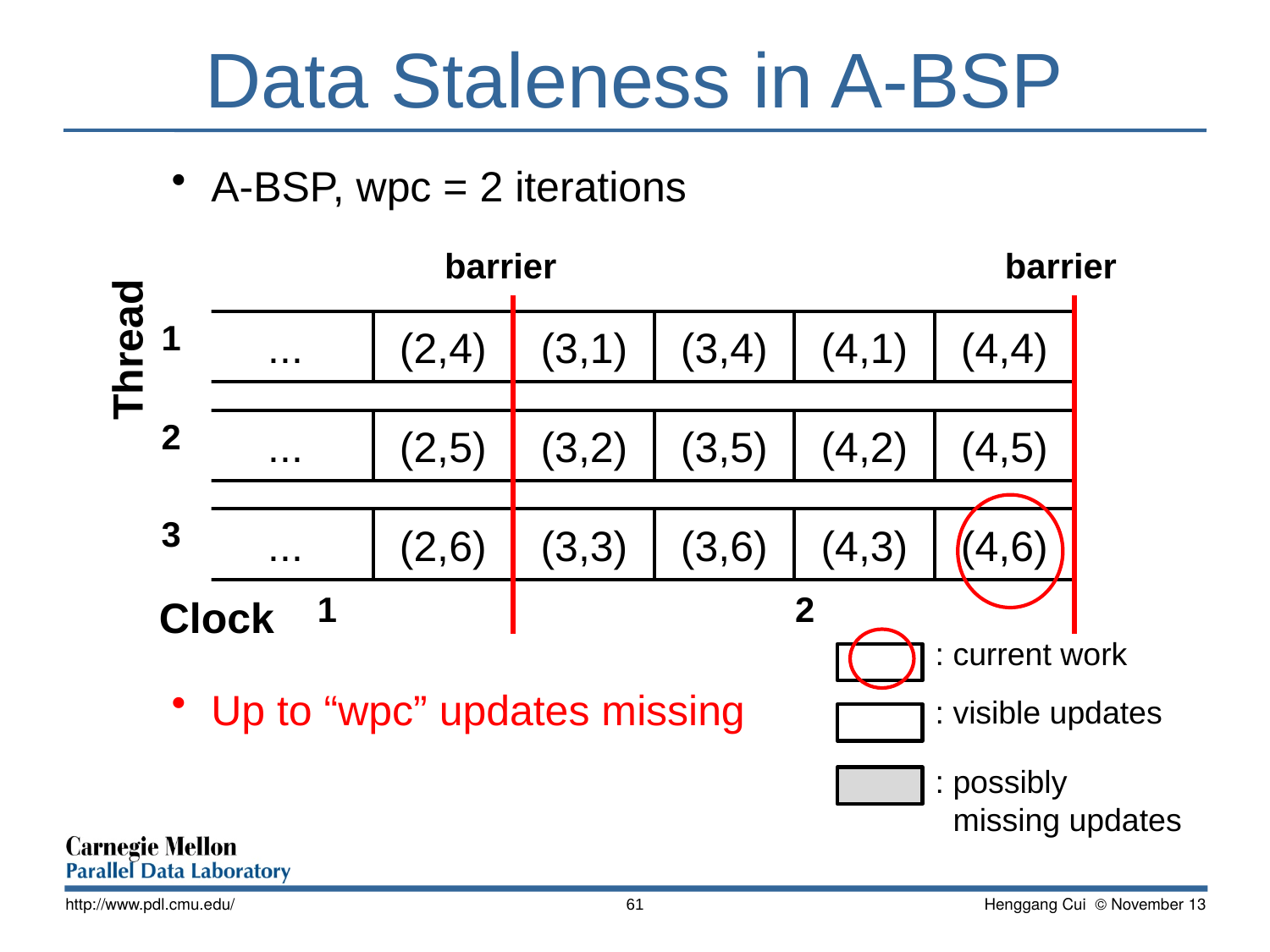

# Data Staleness in A-BSP
A-BSP, wpc = 2 iterations

Up to “wpc” updates missing

Thread
barrier
barrier

(3,1)
(3,4)
(4,1)
(4,4)
...
(2,4)
1
(3,2)
(3,5)
(4,2)
(4,5)
...
(2,5)
2

3
(3,3)
(3,6)
(4,3)
(4,6)
...
(2,6)
2
1
Clock
: current work

: visible updates

: possibly
  missing updates

http://www.pdl.cmu.edu/
61
   Henggang Cui  © November 13